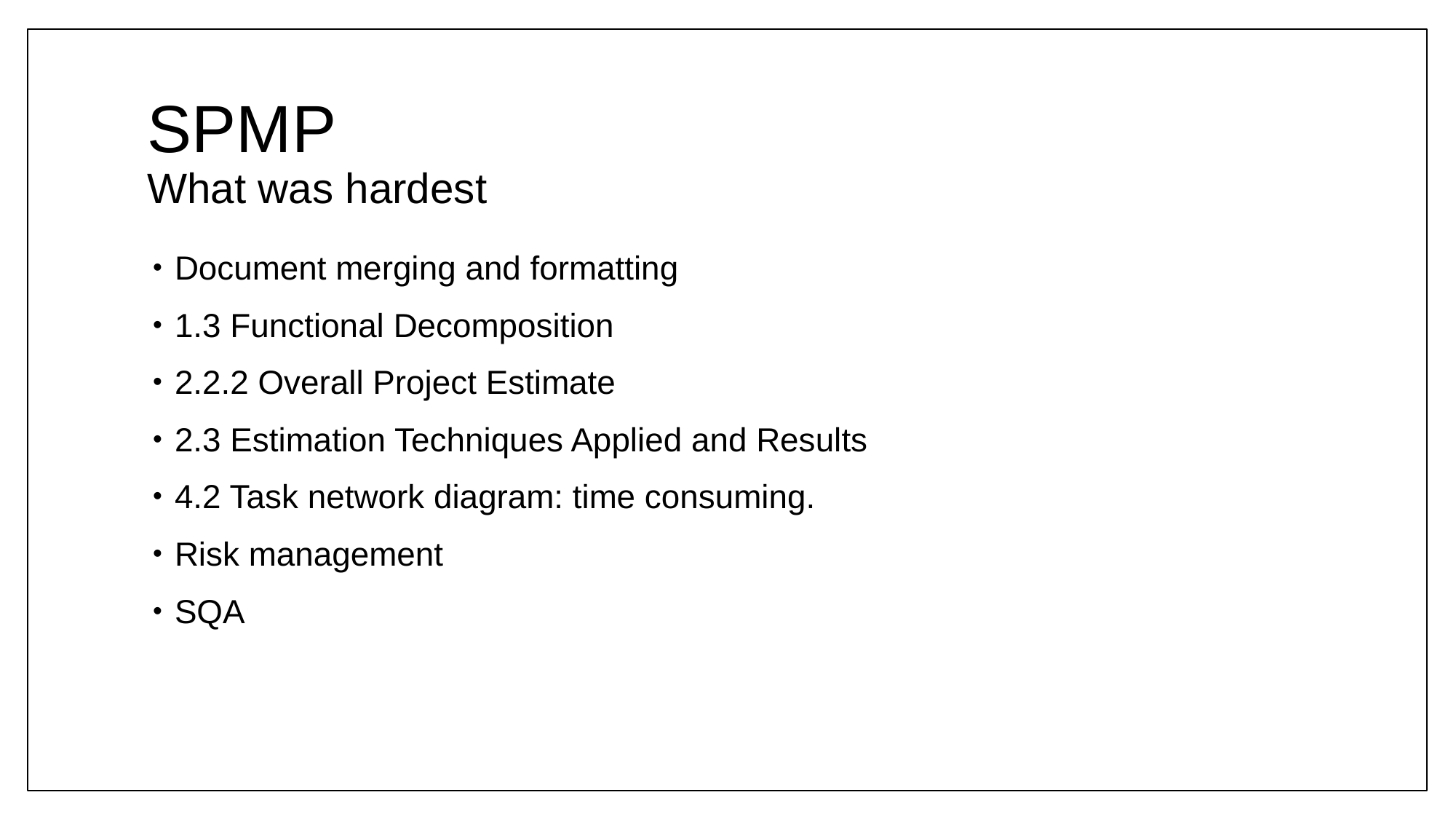

# SPMP What was hardest
Document merging and formatting
1.3 Functional Decomposition
2.2.2 Overall Project Estimate
2.3 Estimation Techniques Applied and Results
4.2 Task network diagram: time consuming.
Risk management
SQA